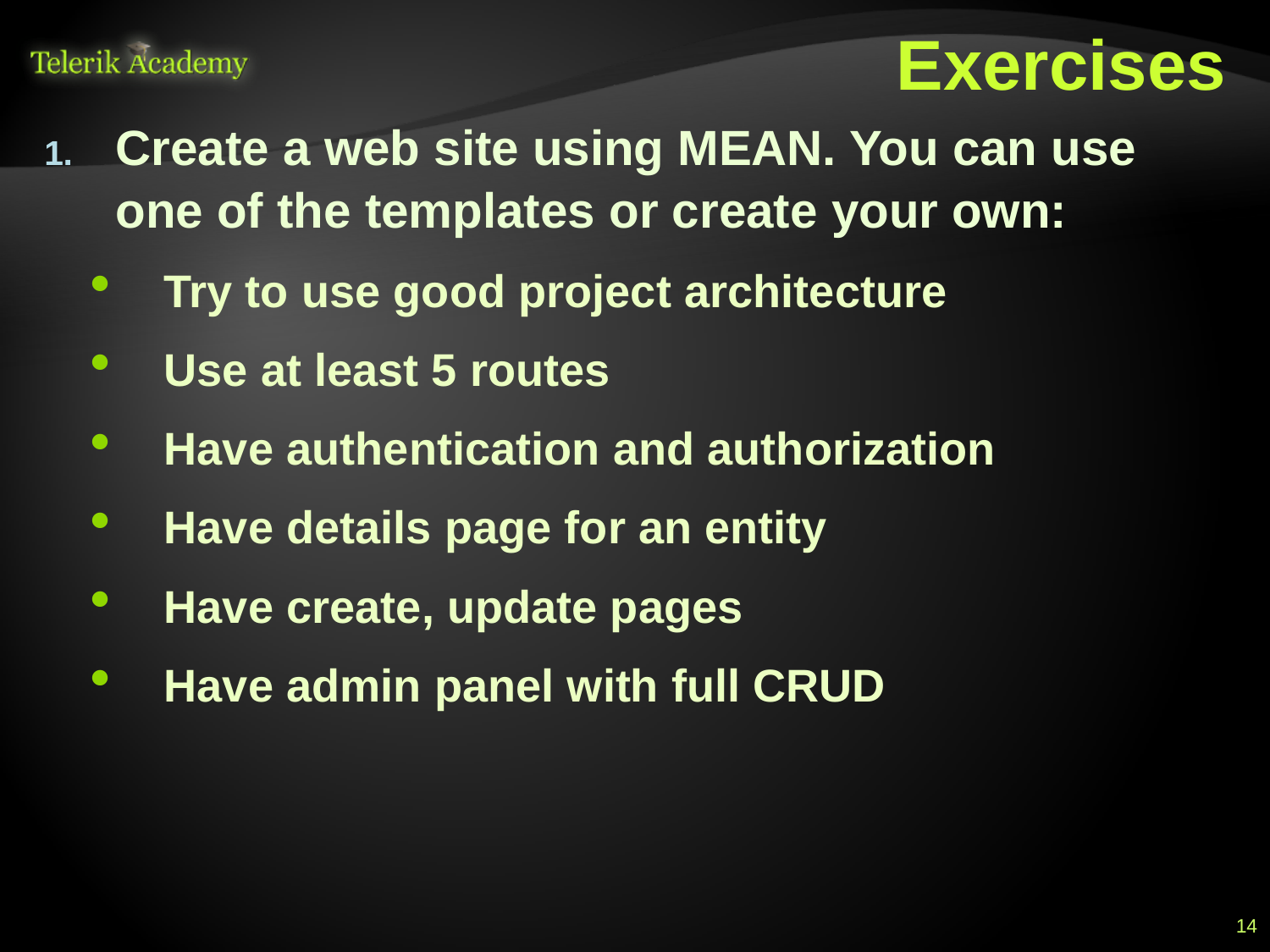

# Exercises
Create a web site using MEAN. You can use one of the templates or create your own:
Try to use good project architecture
Use at least 5 routes
Have authentication and authorization
Have details page for an entity
Have create, update pages
Have admin panel with full CRUD
14